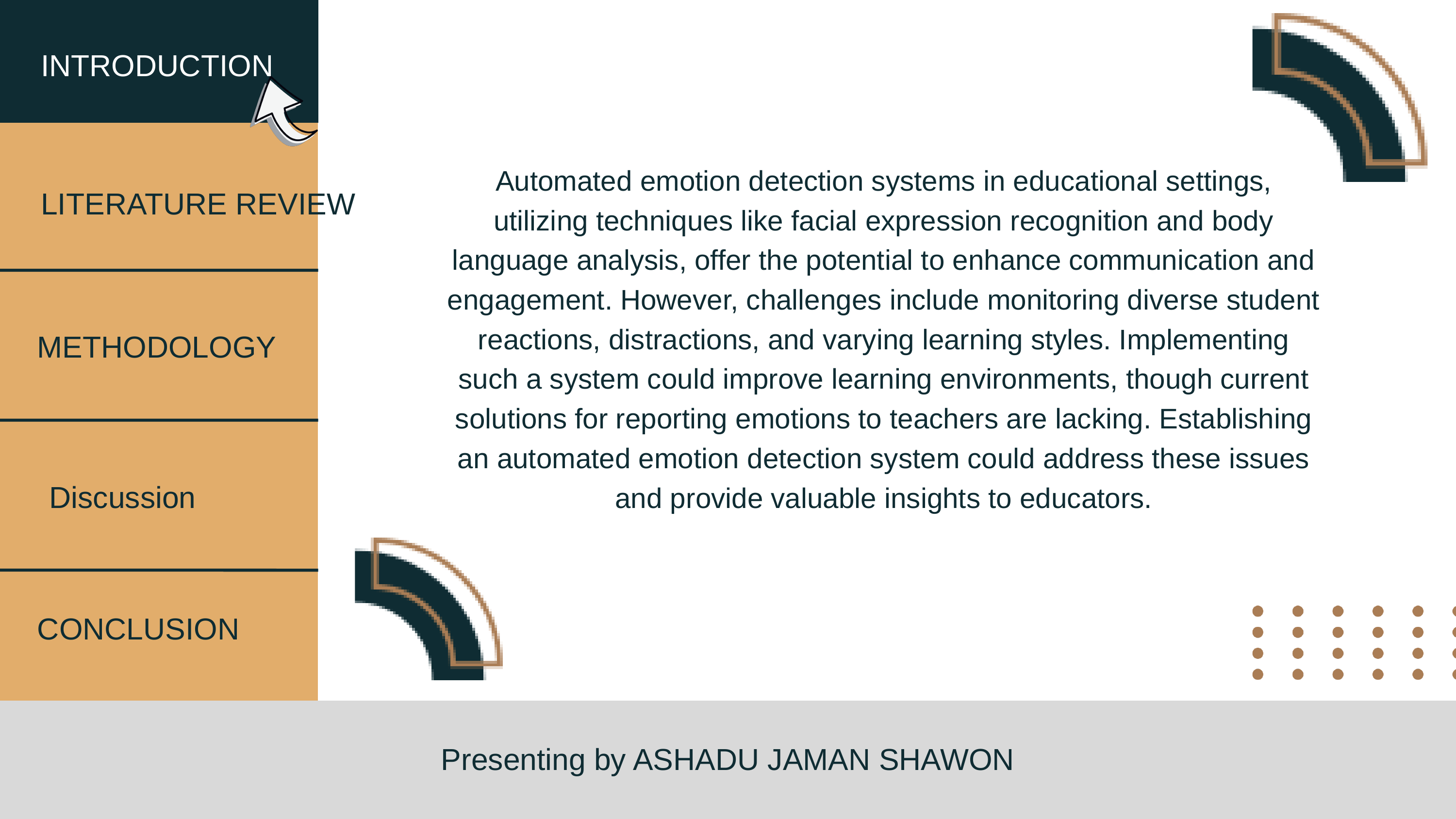

INTRODUCTION

Automated emotion detection systems in educational settings, utilizing techniques like facial expression recognition and body language analysis, offer the potential to enhance communication and engagement. However, challenges include monitoring diverse student reactions, distractions, and varying learning styles. Implementing such a system could improve learning environments, though current solutions for reporting emotions to teachers are lacking. Establishing an automated emotion detection system could address these issues and provide valuable insights to educators.
LITERATURE REVIEW

METHODOLOGY

 Discussion

CONCLUSION

Presenting by ASHADU JAMAN SHAWON